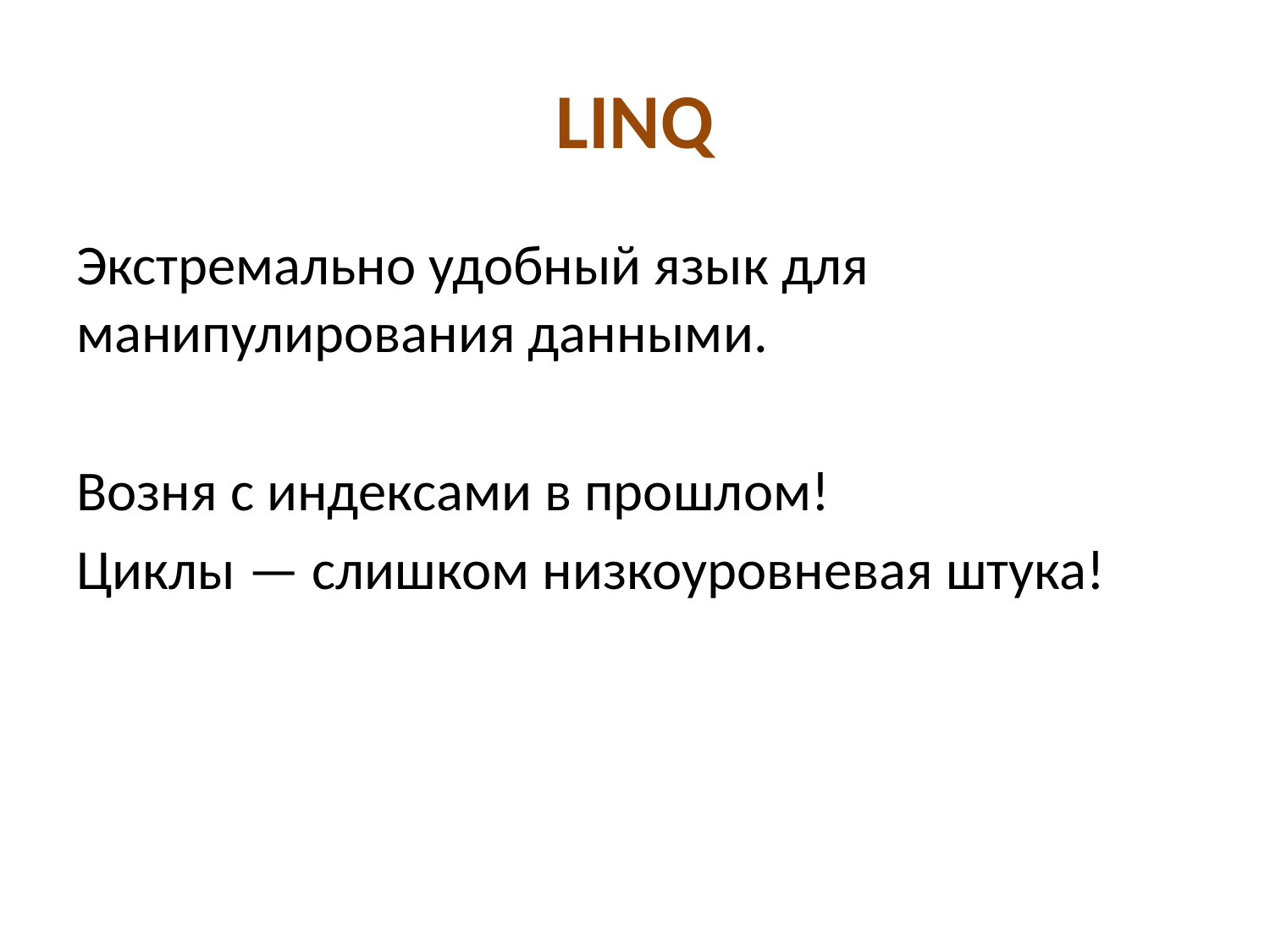

# LINQ
Экстремально удобный язык для манипулирования данными.

Возня с индексами в прошлом!
Циклы — слишком низкоуровневая штука!